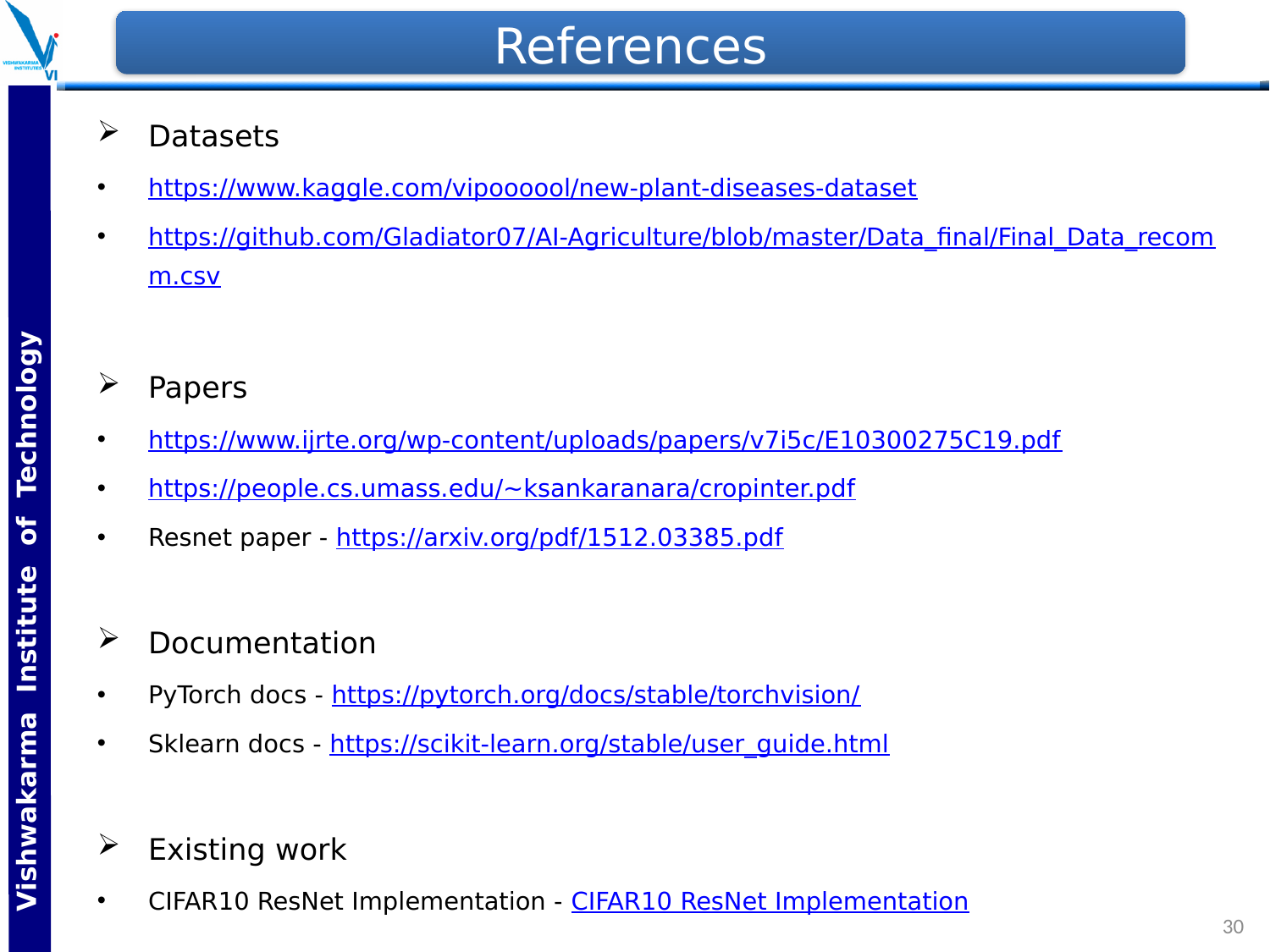

# References
Datasets
https://www.kaggle.com/vipoooool/new-plant-diseases-dataset
https://github.com/Gladiator07/AI-Agriculture/blob/master/Data_final/Final_Data_recomm.csv

Papers
https://www.ijrte.org/wp-content/uploads/papers/v7i5c/E10300275C19.pdf
https://people.cs.umass.edu/~ksankaranara/cropinter.pdf
Resnet paper - https://arxiv.org/pdf/1512.03385.pdf

Documentation
PyTorch docs - https://pytorch.org/docs/stable/torchvision/
Sklearn docs - https://scikit-learn.org/stable/user_guide.html

Existing work
CIFAR10 ResNet Implementation - CIFAR10 ResNet Implementation

30